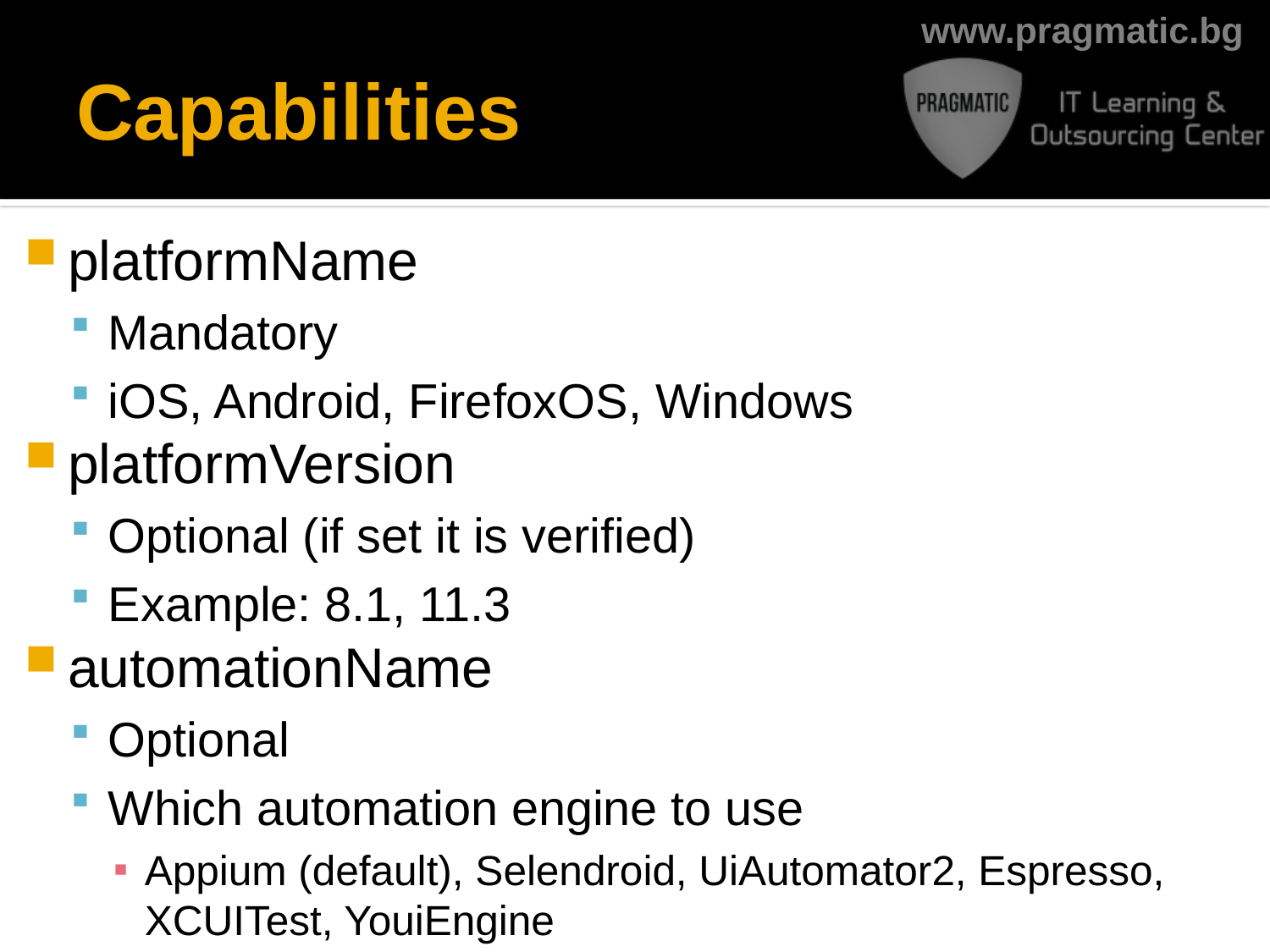

# Capabilities
platformName
Mandatory
iOS, Android, FirefoxOS, Windows
platformVersion
Optional (if set it is verified)
Example: 8.1, 11.3
automationName
Optional
Which automation engine to use
Appium (default), Selendroid, UiAutomator2, Espresso, XCUITest, YouiEngine